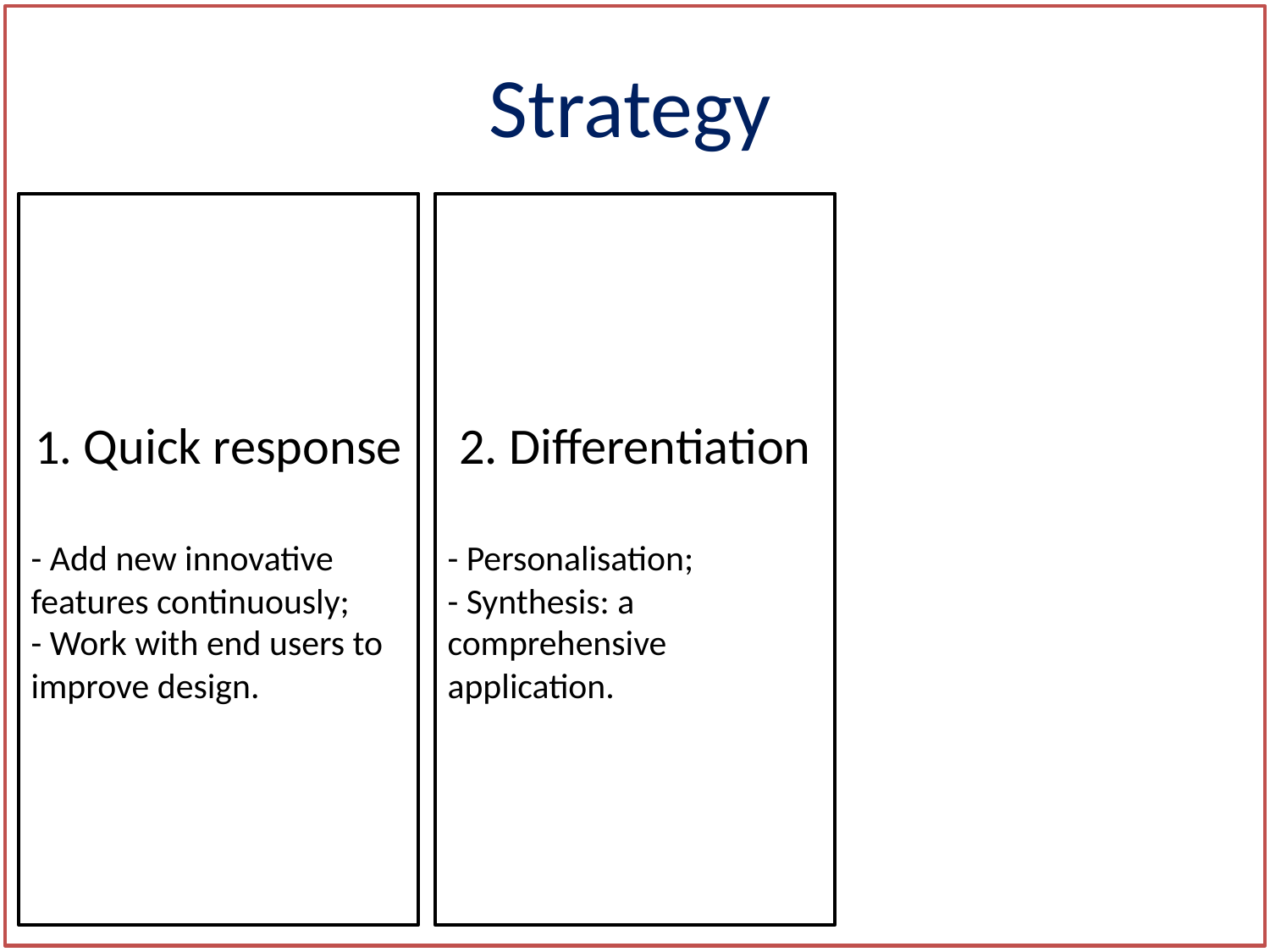

Strategy
1. Quick response

- Add new innovative features continuously;
- Work with end users to improve design.
2. Differentiation

- Personalisation;
- Synthesis: a comprehensive application.